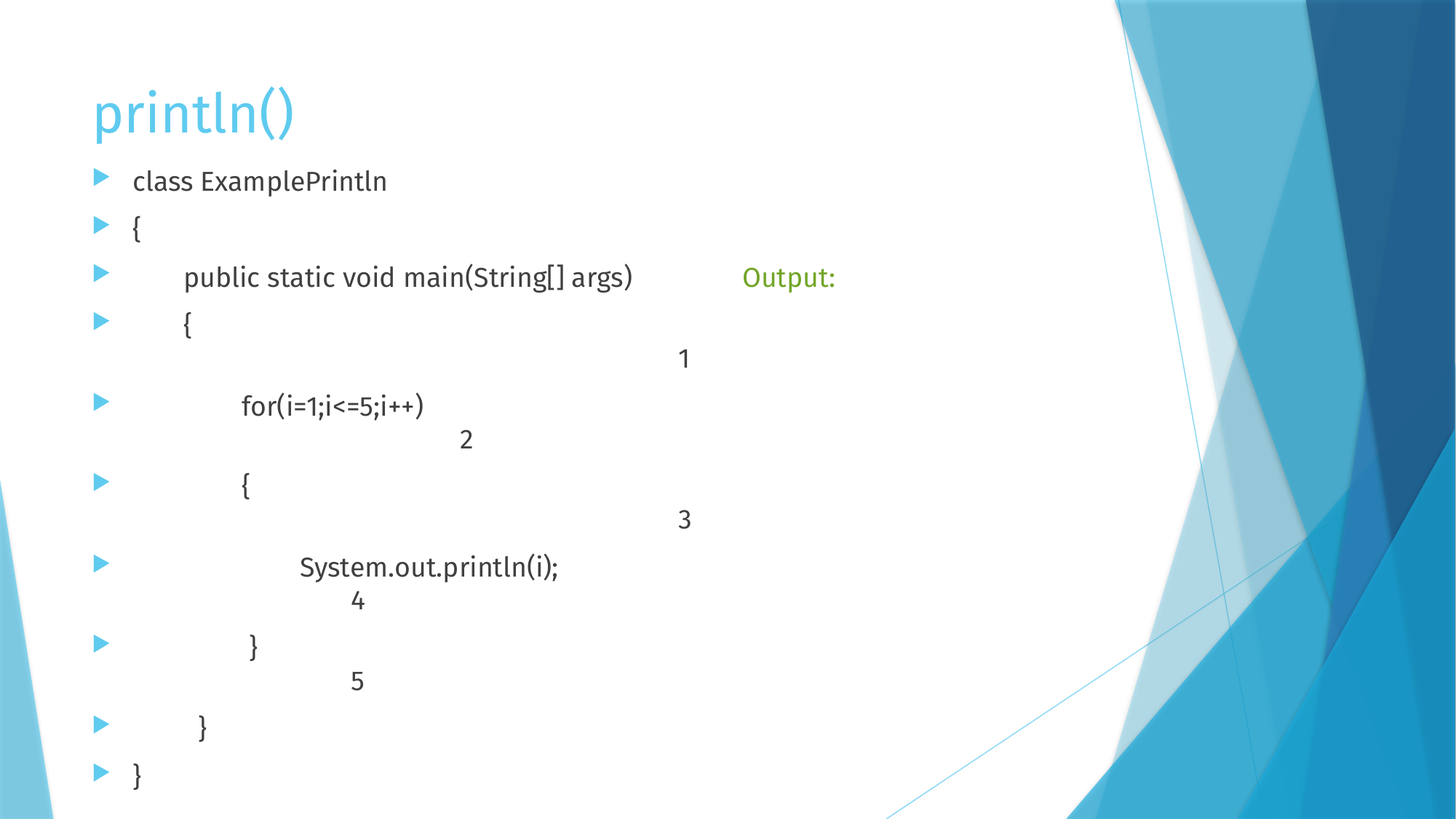

# println()
class ExamplePrintln
{
       public static void main(String[] args)               Output:
       {   													1
               for(i=1;i<=5;i++)									2
               {												3
                       System.out.println(i);     						4
                }                         								5
         }
}